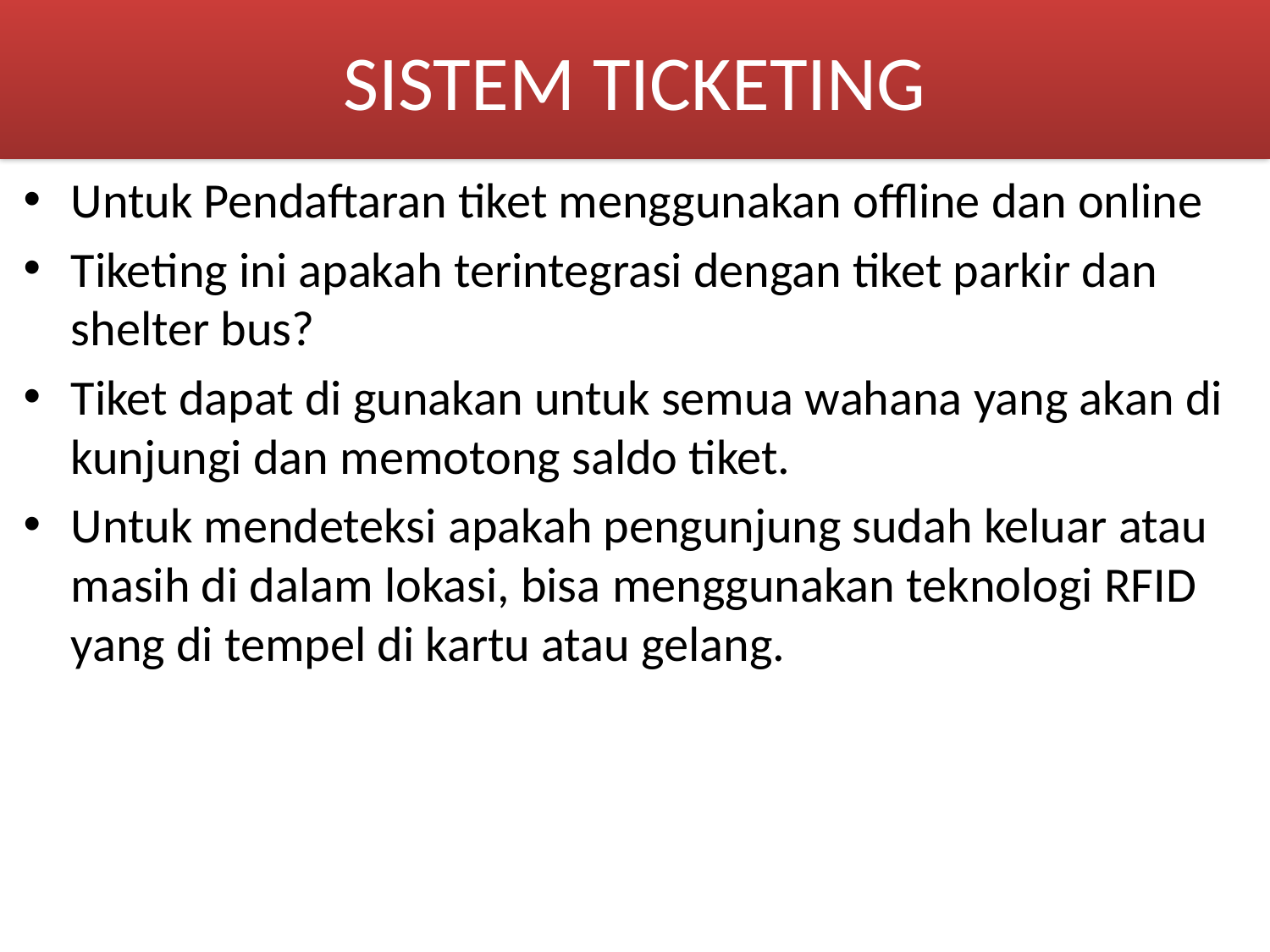

# SISTEM TICKETING
Untuk Pendaftaran tiket menggunakan offline dan online
Tiketing ini apakah terintegrasi dengan tiket parkir dan shelter bus?
Tiket dapat di gunakan untuk semua wahana yang akan di kunjungi dan memotong saldo tiket.
Untuk mendeteksi apakah pengunjung sudah keluar atau masih di dalam lokasi, bisa menggunakan teknologi RFID yang di tempel di kartu atau gelang.